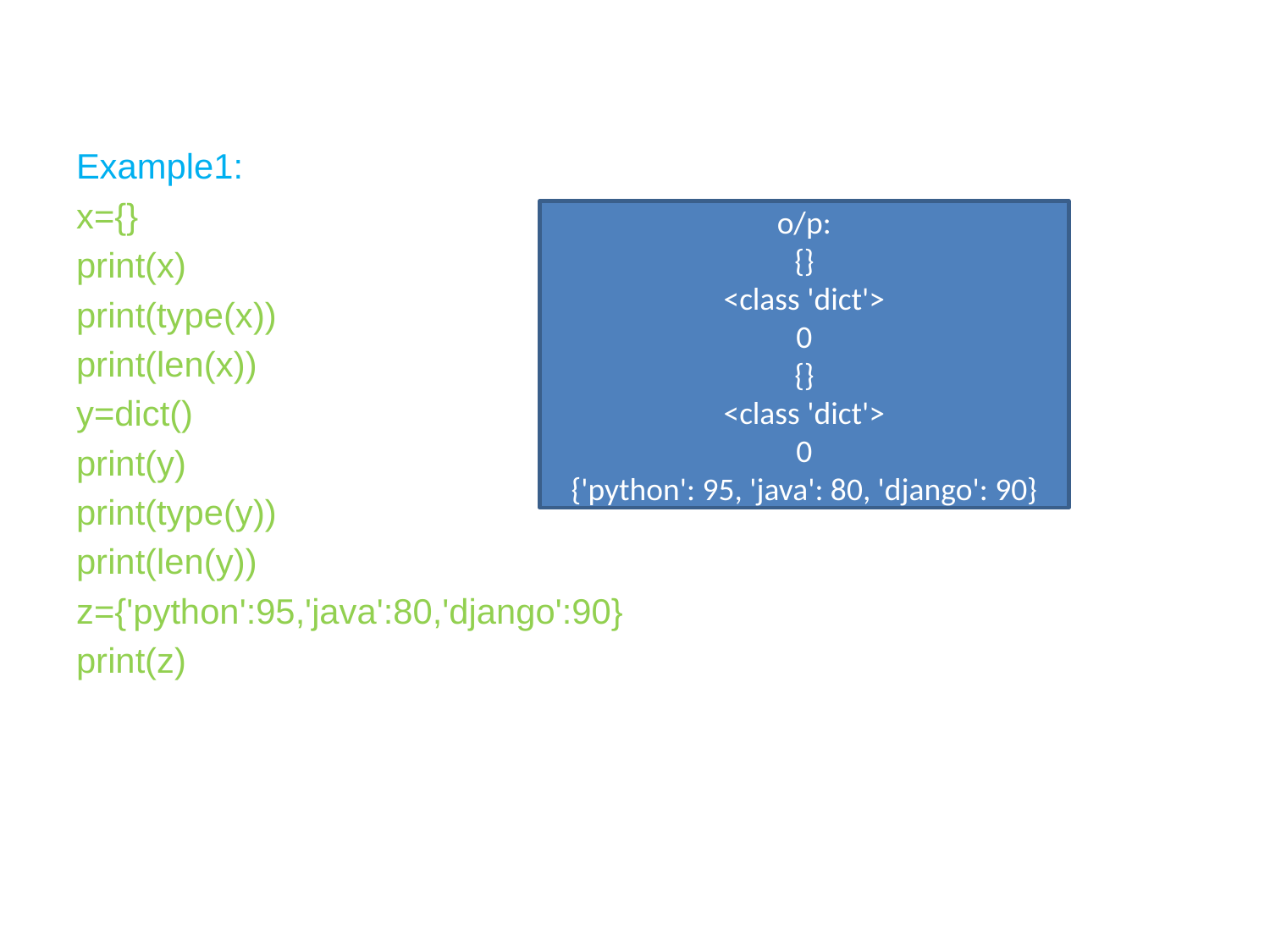

Example1:
x={}
print(x)
print(type(x))
print(len(x))
y=dict()
print(y)
print(type(y))
print(len(y))
z={'python':95,'java':80,'django':90}
print(z)
o/p:
{}
<class 'dict'>
0
{}
<class 'dict'>
0
{'python': 95, 'java': 80, 'django': 90}